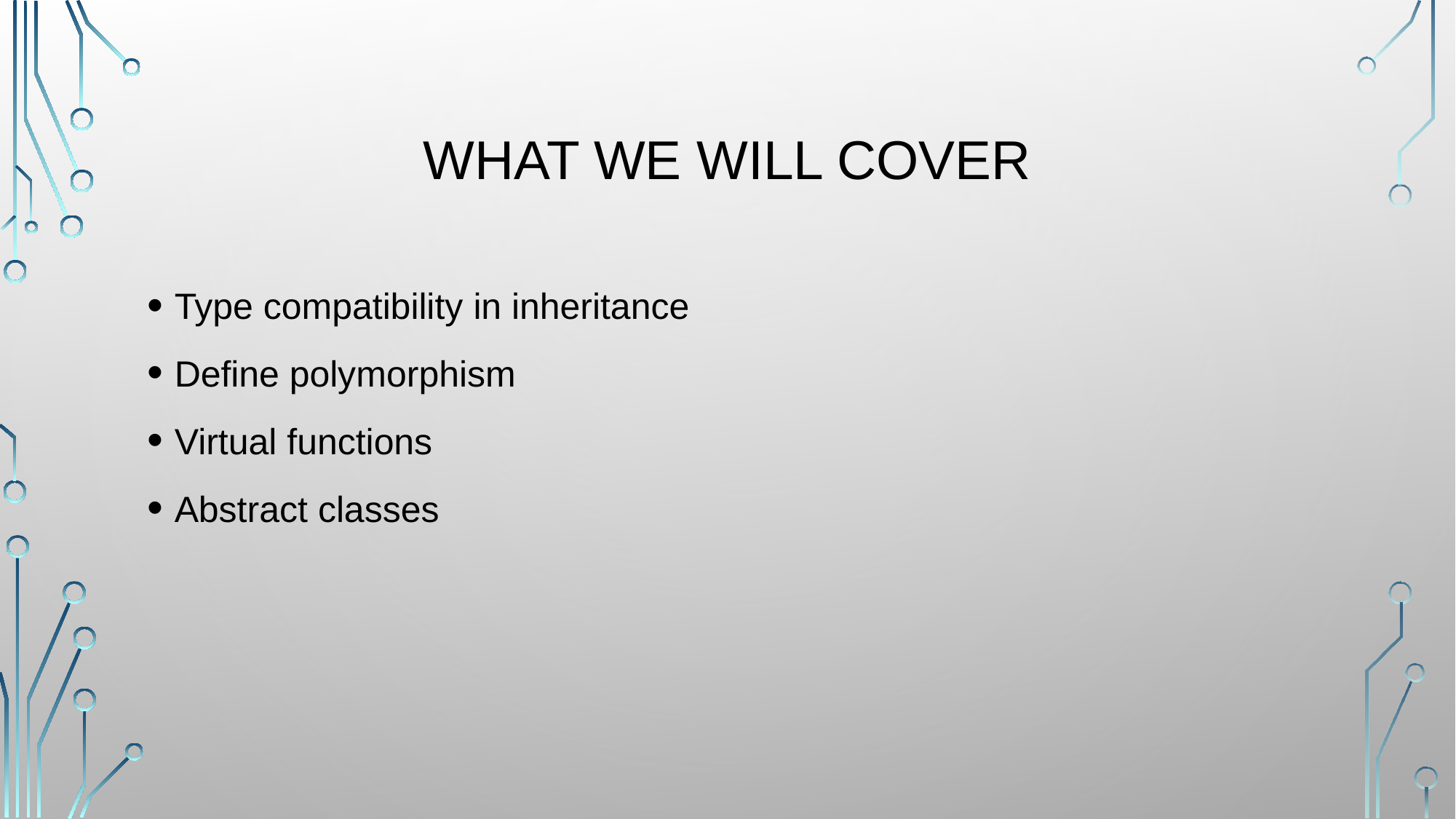

# What we will cover
Type compatibility in inheritance
Define polymorphism
Virtual functions
Abstract classes